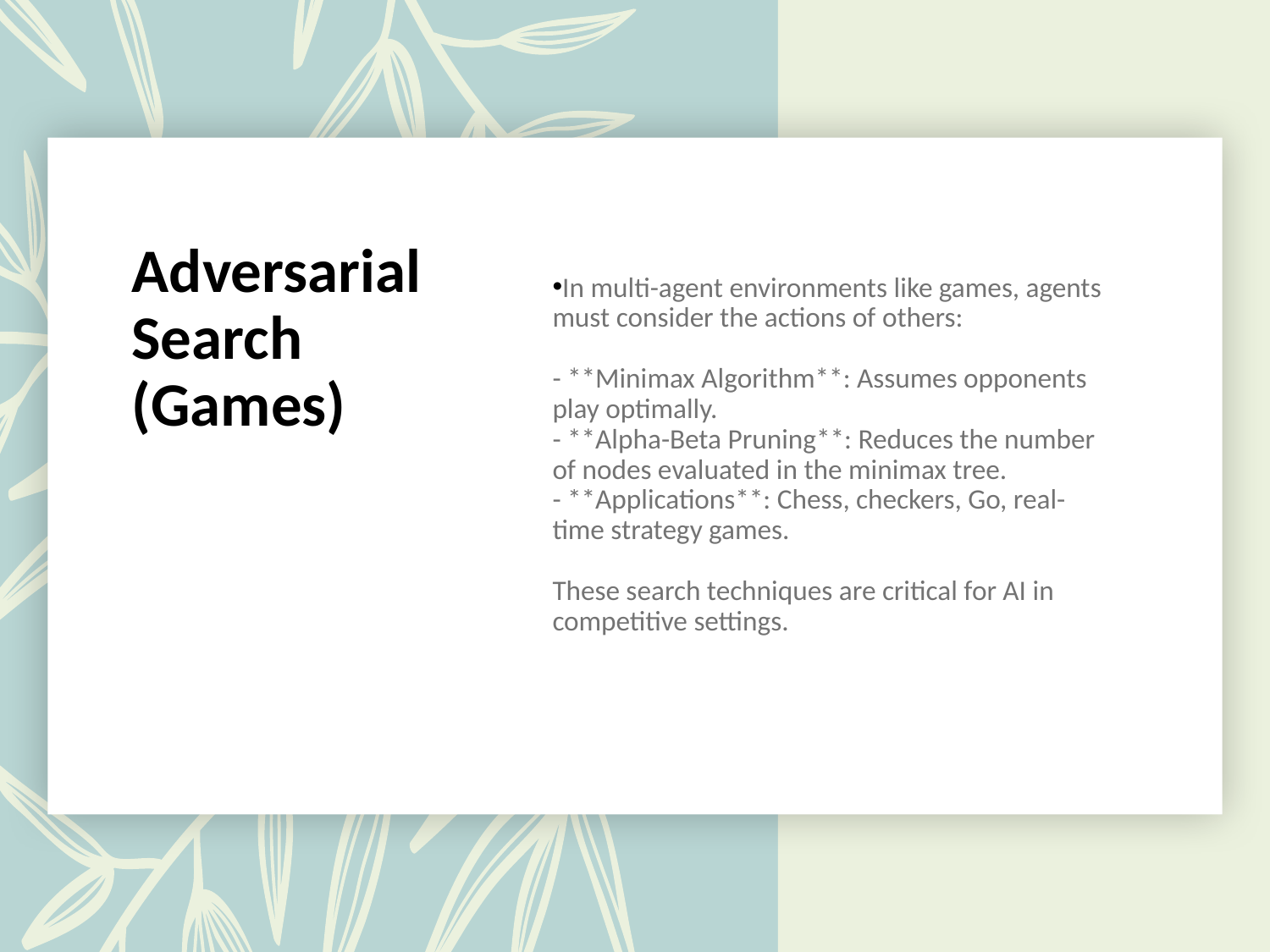

Adversarial Search (Games)

In multi-agent environments like games, agents must consider the actions of others:
- **Minimax Algorithm**: Assumes opponents play optimally.
- **Alpha-Beta Pruning**: Reduces the number of nodes evaluated in the minimax tree.
- **Applications**: Chess, checkers, Go, real-time strategy games.
These search techniques are critical for AI in competitive settings.